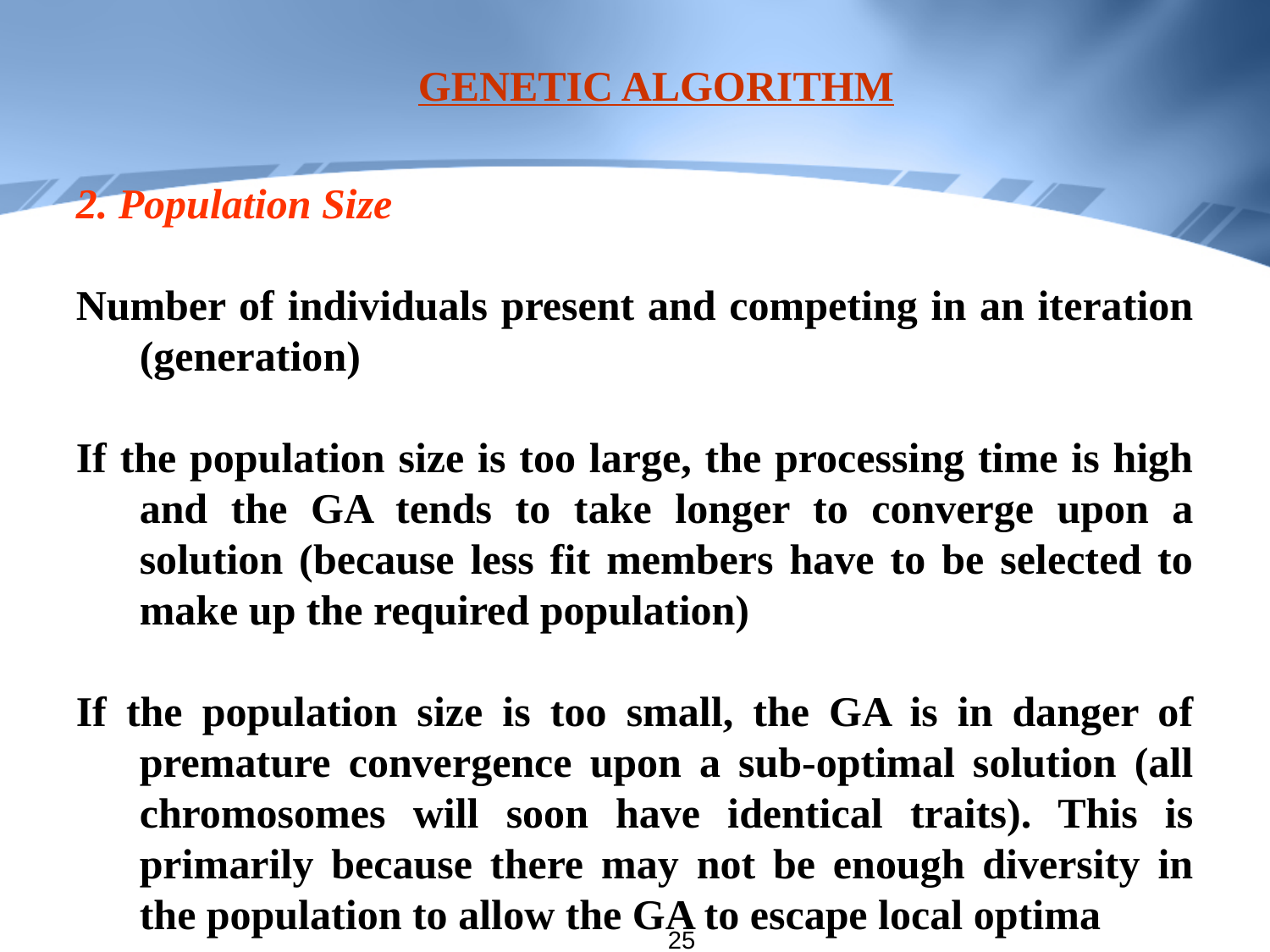

GENETIC ALGORITHM
2. Population Size

Number of individuals present and competing in an iteration (generation)

If the population size is too large, the processing time is high and the GA tends to take longer to converge upon a solution (because less fit members have to be selected to make up the required population)

If the population size is too small, the GA is in danger of premature convergence upon a sub-optimal solution (all chromosomes will soon have identical traits). This is primarily because there may not be enough diversity in the population to allow the GA to escape local optima
25